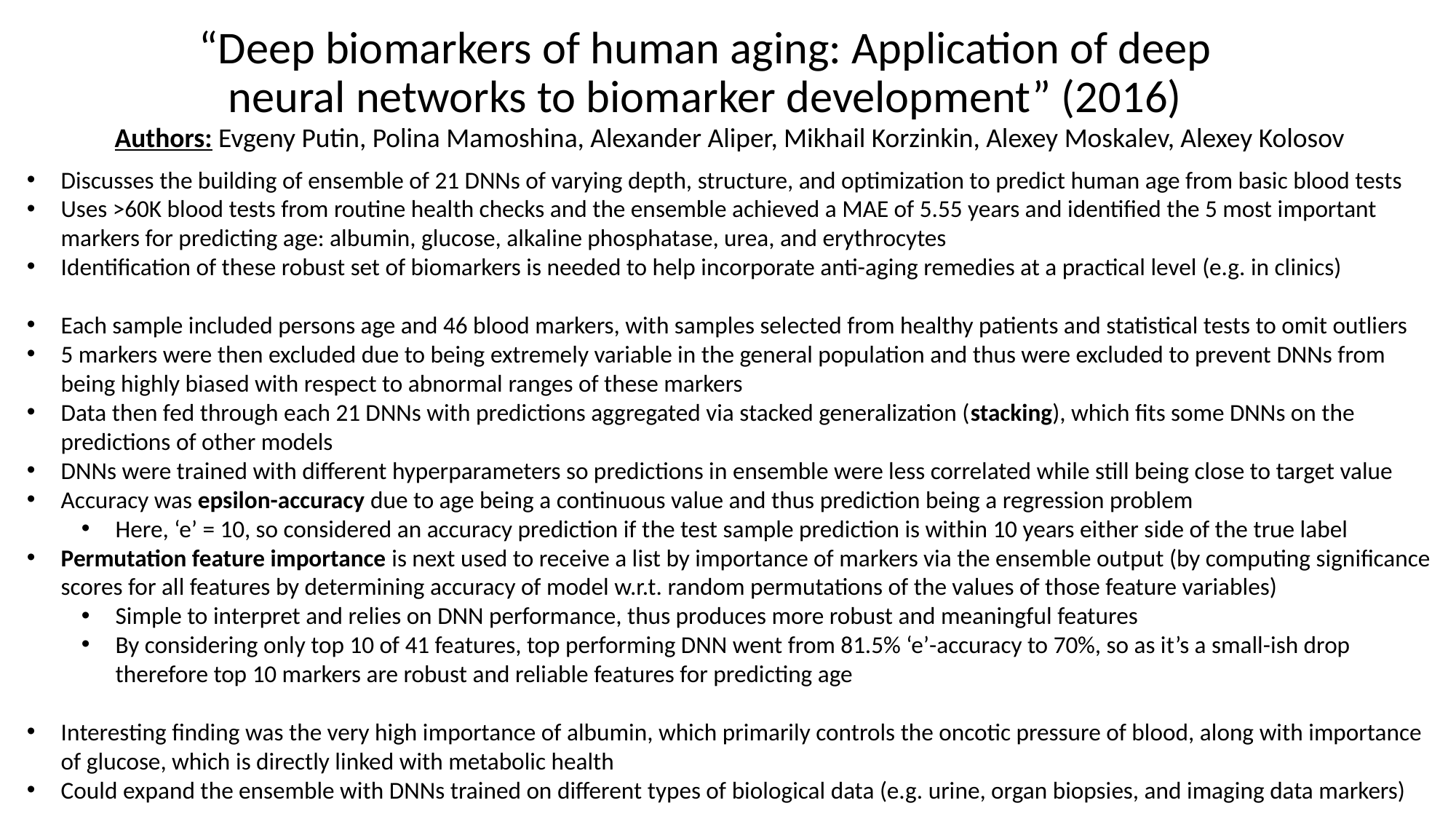

# “Deep biomarkers of human aging: Application of deep neural networks to biomarker development” (2016)
Authors: Evgeny Putin, Polina Mamoshina, Alexander Aliper, Mikhail Korzinkin, Alexey Moskalev, Alexey Kolosov
Discusses the building of ensemble of 21 DNNs of varying depth, structure, and optimization to predict human age from basic blood tests
Uses >60K blood tests from routine health checks and the ensemble achieved a MAE of 5.55 years and identified the 5 most important markers for predicting age: albumin, glucose, alkaline phosphatase, urea, and erythrocytes
Identification of these robust set of biomarkers is needed to help incorporate anti-aging remedies at a practical level (e.g. in clinics)

Each sample included persons age and 46 blood markers, with samples selected from healthy patients and statistical tests to omit outliers
5 markers were then excluded due to being extremely variable in the general population and thus were excluded to prevent DNNs from being highly biased with respect to abnormal ranges of these markers
Data then fed through each 21 DNNs with predictions aggregated via stacked generalization (stacking), which fits some DNNs on the predictions of other models
DNNs were trained with different hyperparameters so predictions in ensemble were less correlated while still being close to target value
Accuracy was epsilon-accuracy due to age being a continuous value and thus prediction being a regression problem
Here, ‘e’ = 10, so considered an accuracy prediction if the test sample prediction is within 10 years either side of the true label
Permutation feature importance is next used to receive a list by importance of markers via the ensemble output (by computing significance scores for all features by determining accuracy of model w.r.t. random permutations of the values of those feature variables)
Simple to interpret and relies on DNN performance, thus produces more robust and meaningful features
By considering only top 10 of 41 features, top performing DNN went from 81.5% ‘e’-accuracy to 70%, so as it’s a small-ish drop therefore top 10 markers are robust and reliable features for predicting age

Interesting finding was the very high importance of albumin, which primarily controls the oncotic pressure of blood, along with importance of glucose, which is directly linked with metabolic health
Could expand the ensemble with DNNs trained on different types of biological data (e.g. urine, organ biopsies, and imaging data markers)